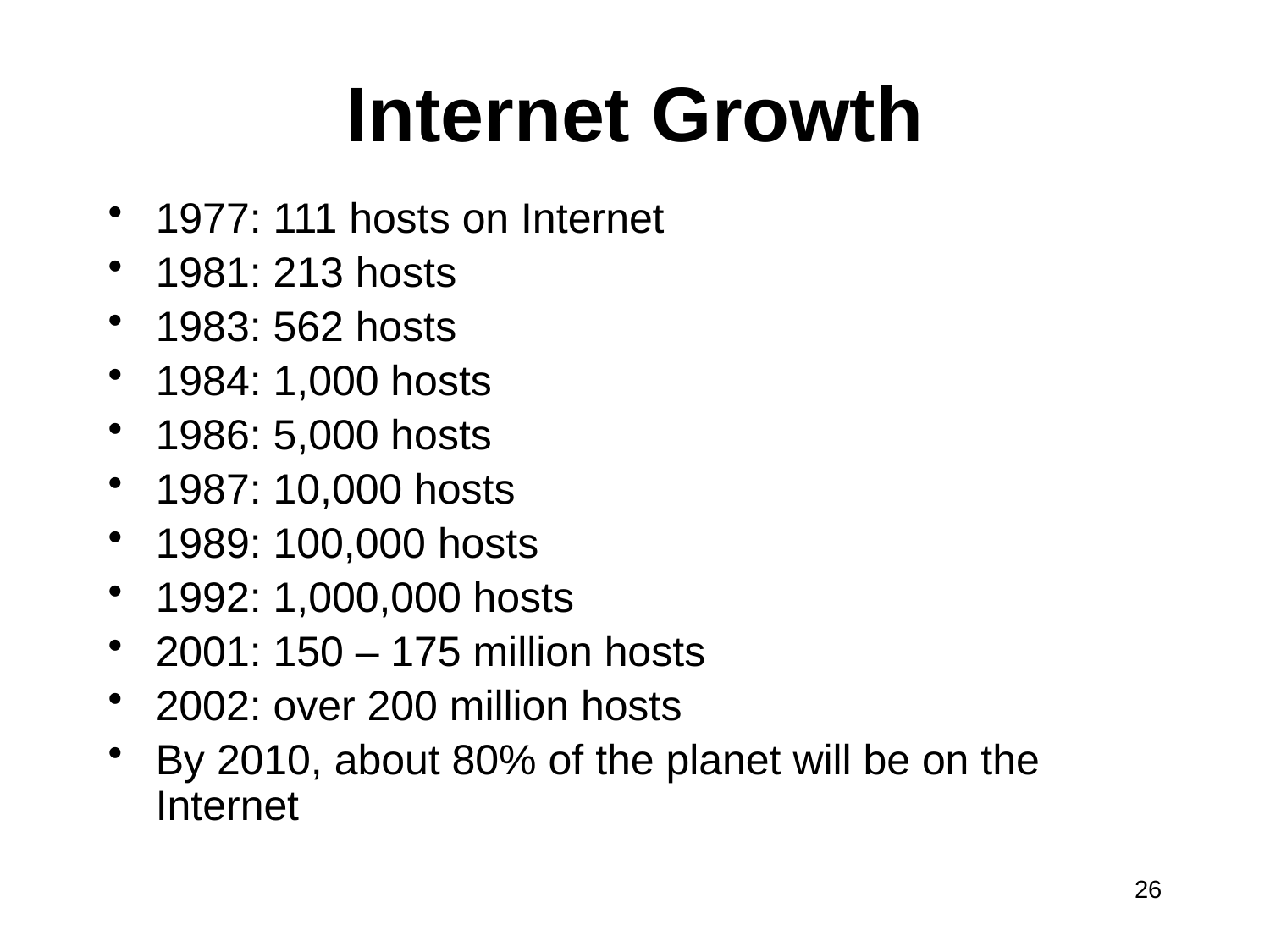

# Internet Growth
1977: 111 hosts on Internet
1981: 213 hosts
1983: 562 hosts
1984: 1,000 hosts
1986: 5,000 hosts
1987: 10,000 hosts
1989: 100,000 hosts
1992: 1,000,000 hosts
2001: 150 – 175 million hosts
2002: over 200 million hosts
By 2010, about 80% of the planet will be on the Internet
26